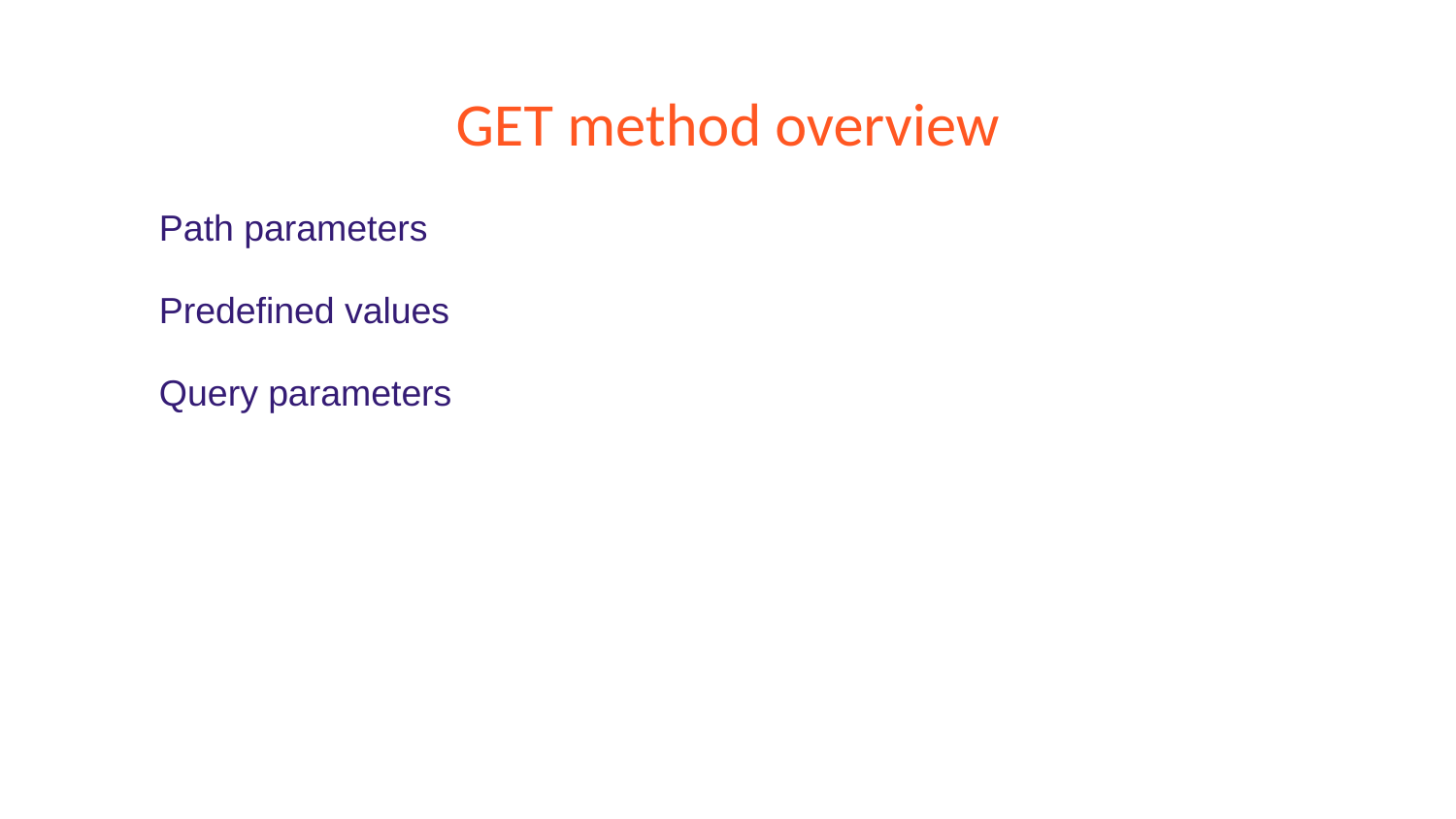

# GET method overview
Path parameters
Predefined values
Query parameters